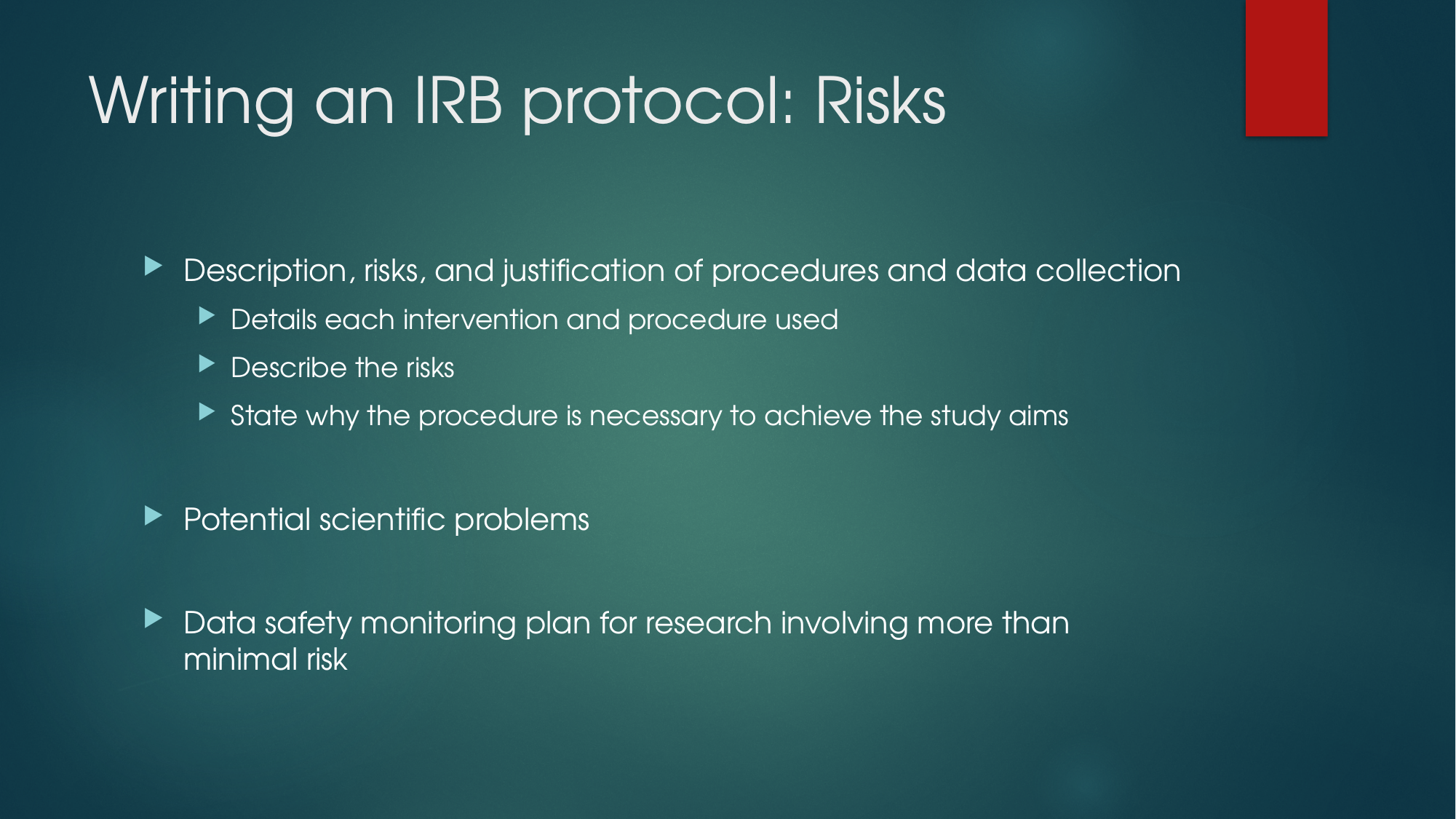

# Writing an IRB protocol: Risks
Description, risks, and justification of procedures and data collection
Details each intervention and procedure used
Describe the risks
State why the procedure is necessary to achieve the study aims

Potential scientific problems

Data safety monitoring plan for research involving more than minimal risk